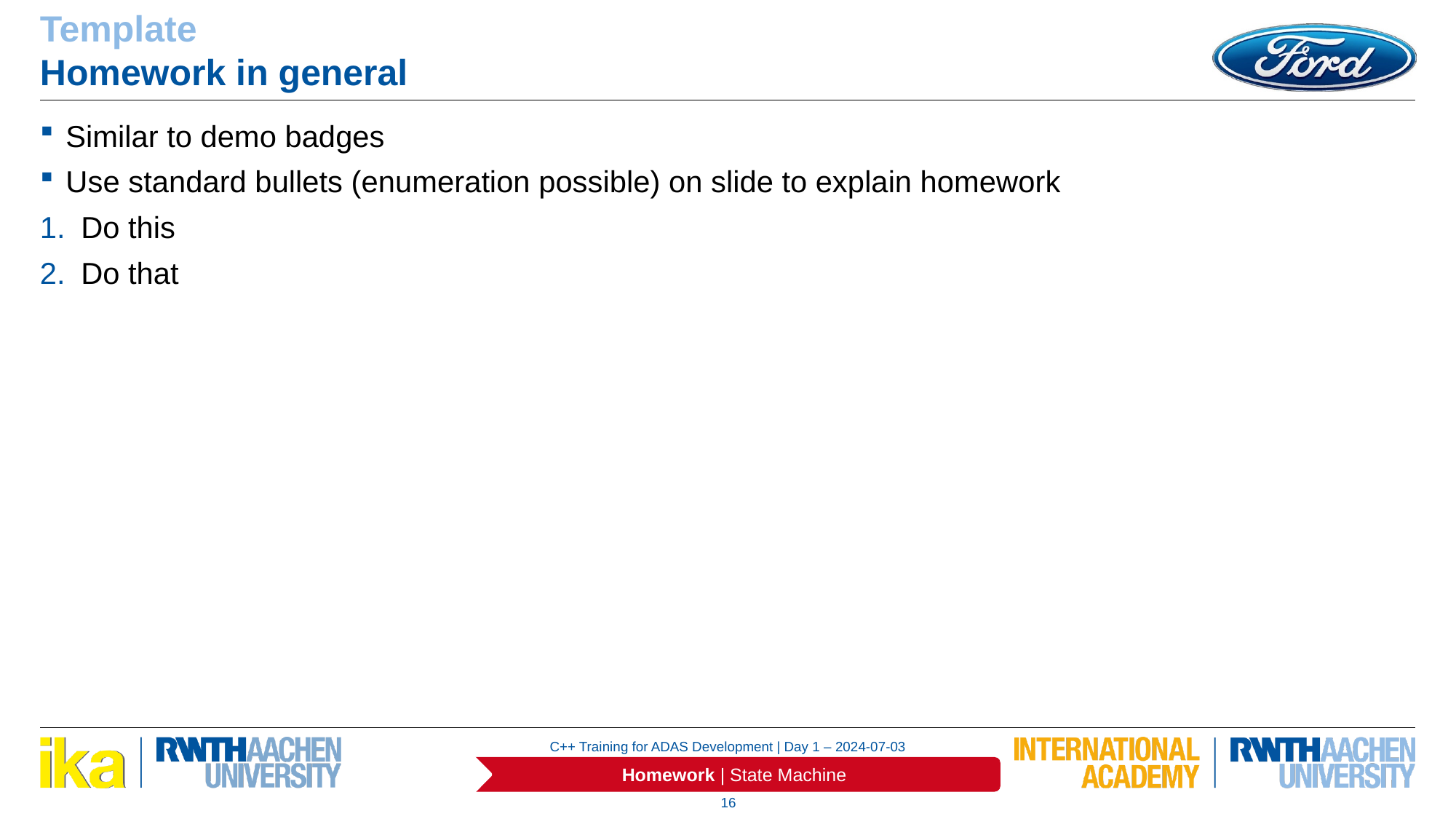

Template
Homework in general
Similar to demo badges
Use standard bullets (enumeration possible) on slide to explain homework
Do this
Do that
Homework | State Machine

16